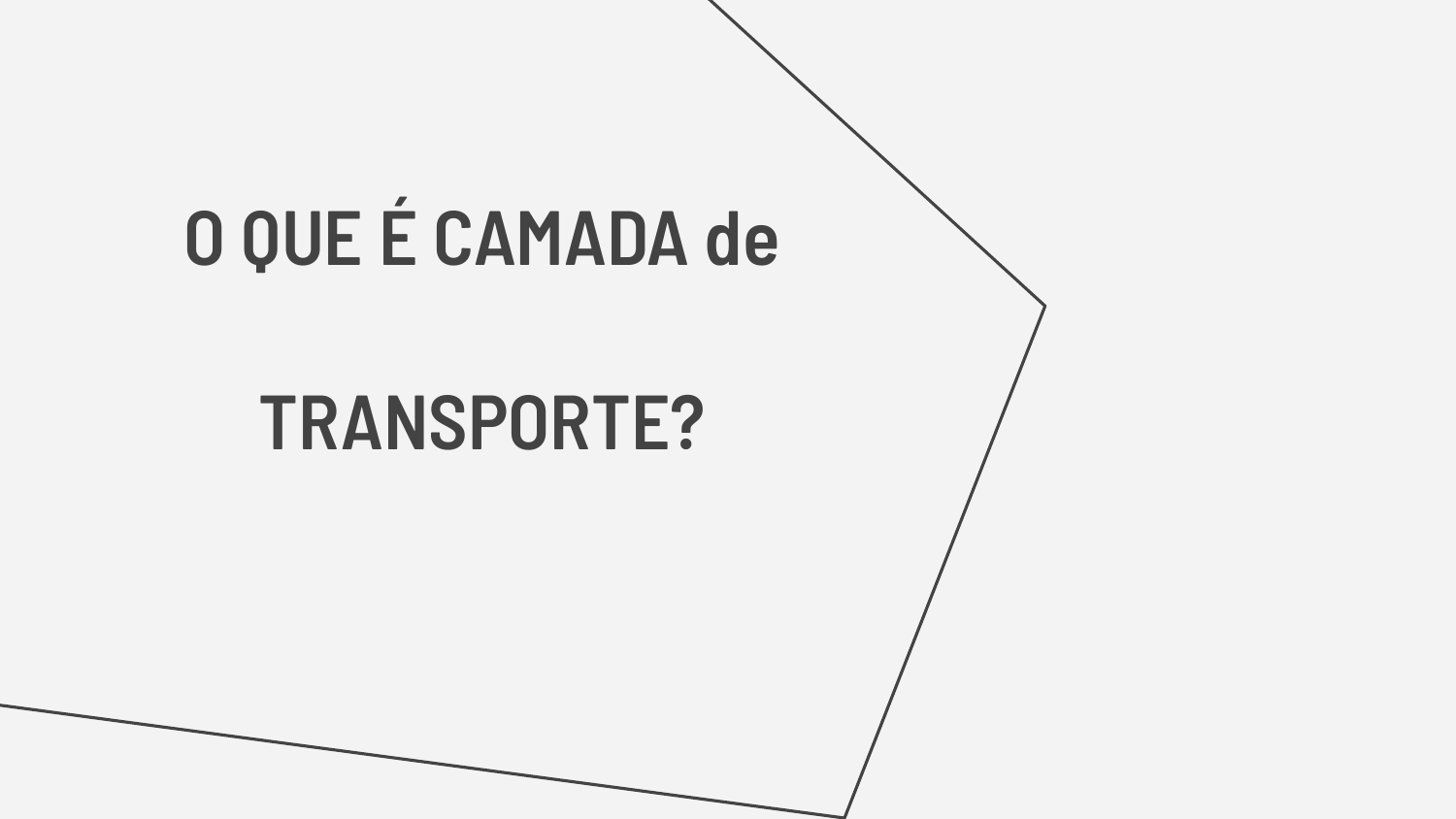

# O QUE É CAMADA de TRANSPORTE?